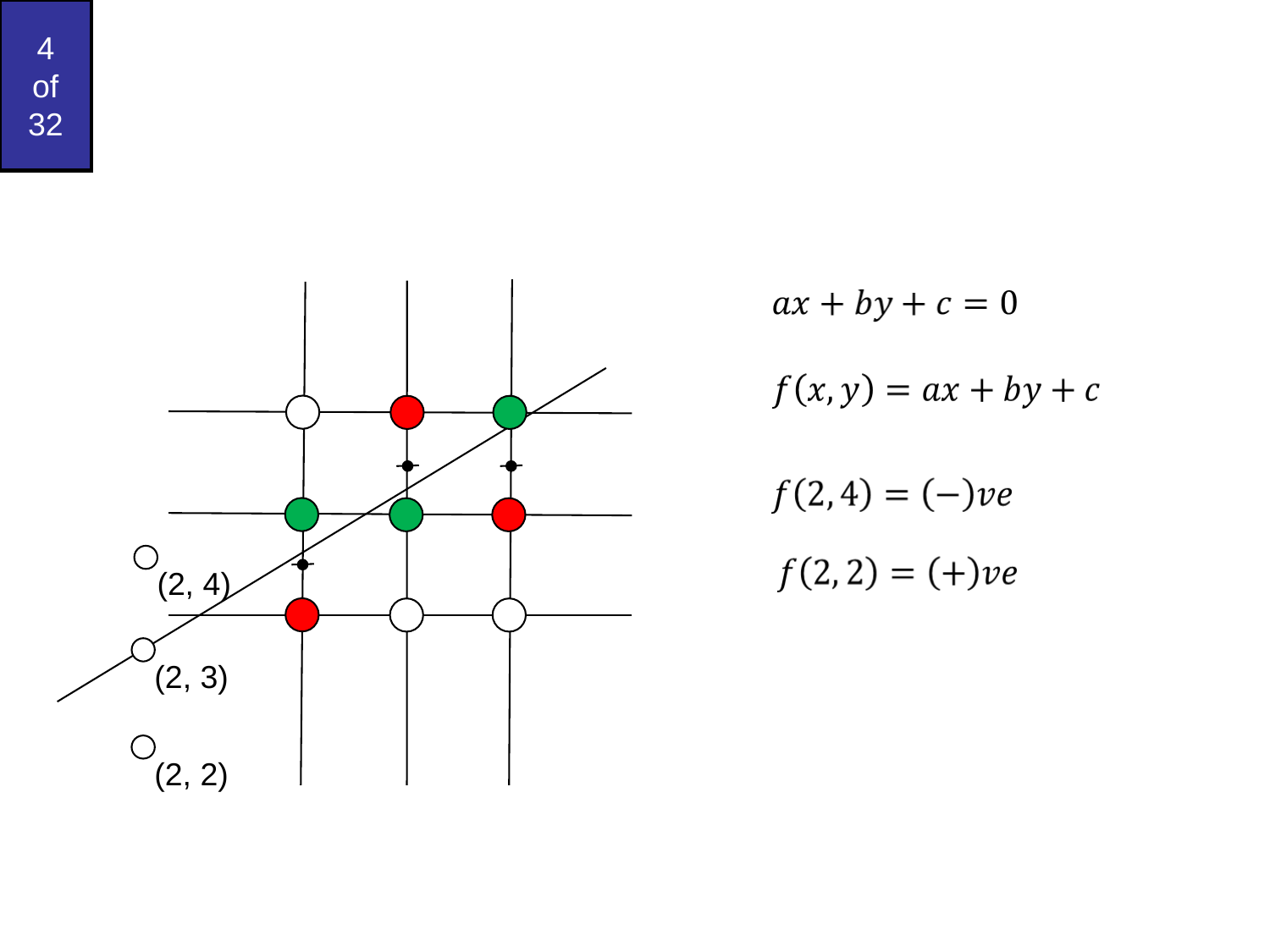

#

(2, 4)

(2, 2)

(2, 3)